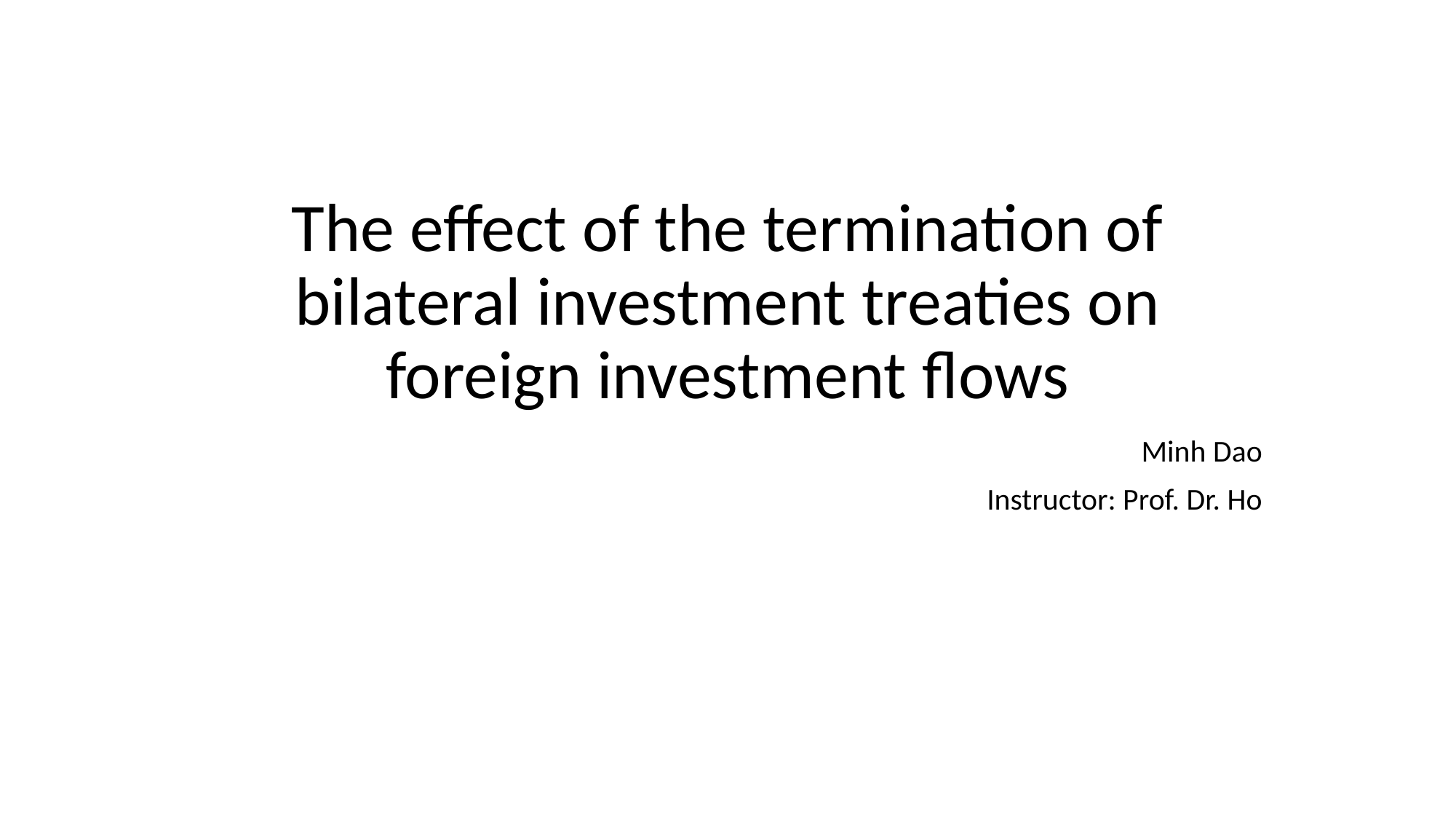

# The effect of the termination of bilateral investment treaties on foreign investment flows
Minh Dao
Instructor: Prof. Dr. Ho